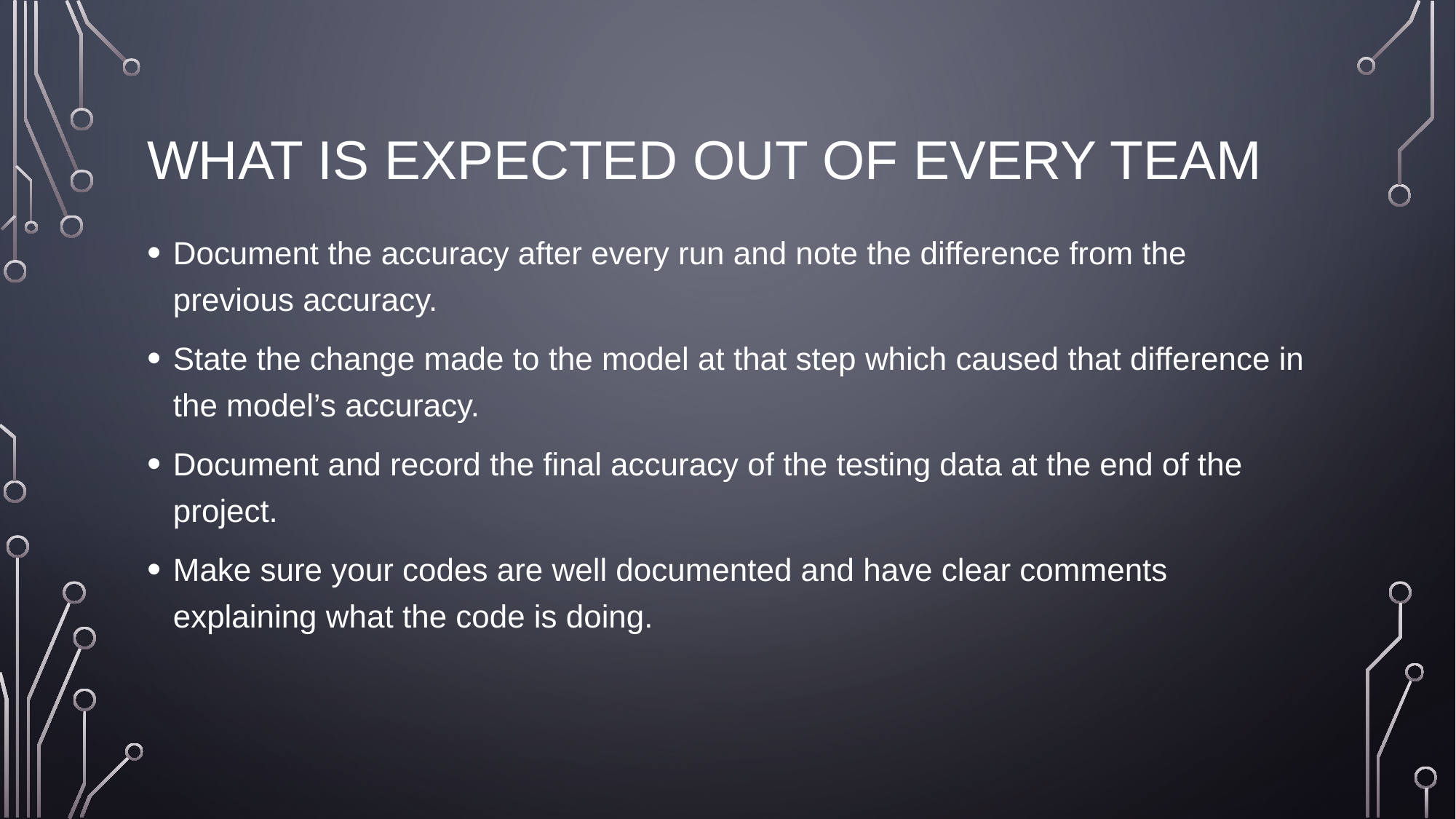

# What is expected out of every team
Document the accuracy after every run and note the difference from the previous accuracy.
State the change made to the model at that step which caused that difference in the model’s accuracy.
Document and record the final accuracy of the testing data at the end of the project.
Make sure your codes are well documented and have clear comments explaining what the code is doing.